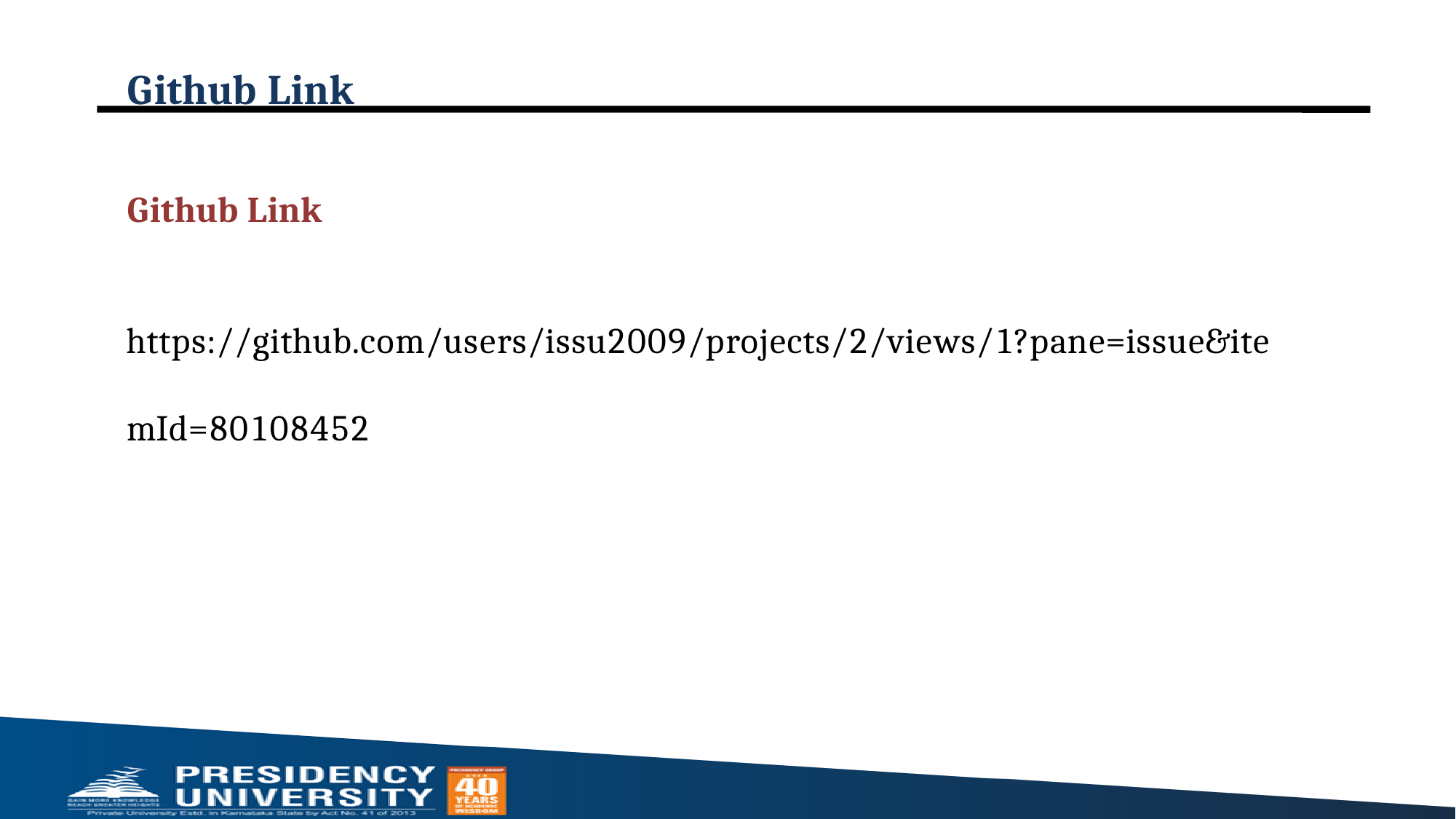

# Github Link

Github Link

https://github.com/users/issu2009/projects/2/views/1?pane=issue&ite
mId=80108452